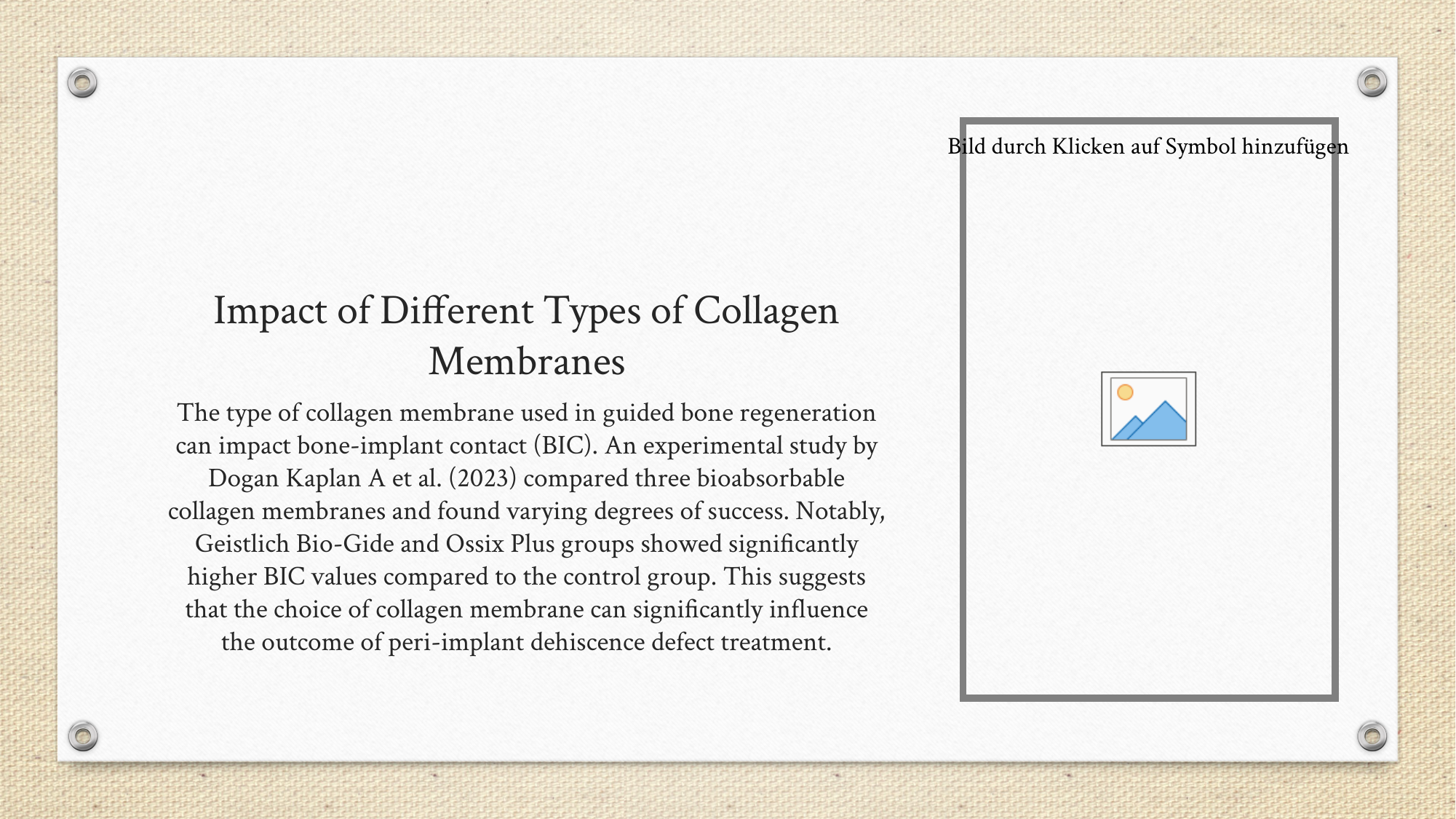

# Impact of Different Types of Collagen Membranes
The type of collagen membrane used in guided bone regeneration can impact bone-implant contact (BIC). An experimental study by Dogan Kaplan A et al. (2023) compared three bioabsorbable collagen membranes and found varying degrees of success. Notably, Geistlich Bio-Gide and Ossix Plus groups showed significantly higher BIC values compared to the control group. This suggests that the choice of collagen membrane can significantly influence the outcome of peri-implant dehiscence defect treatment.